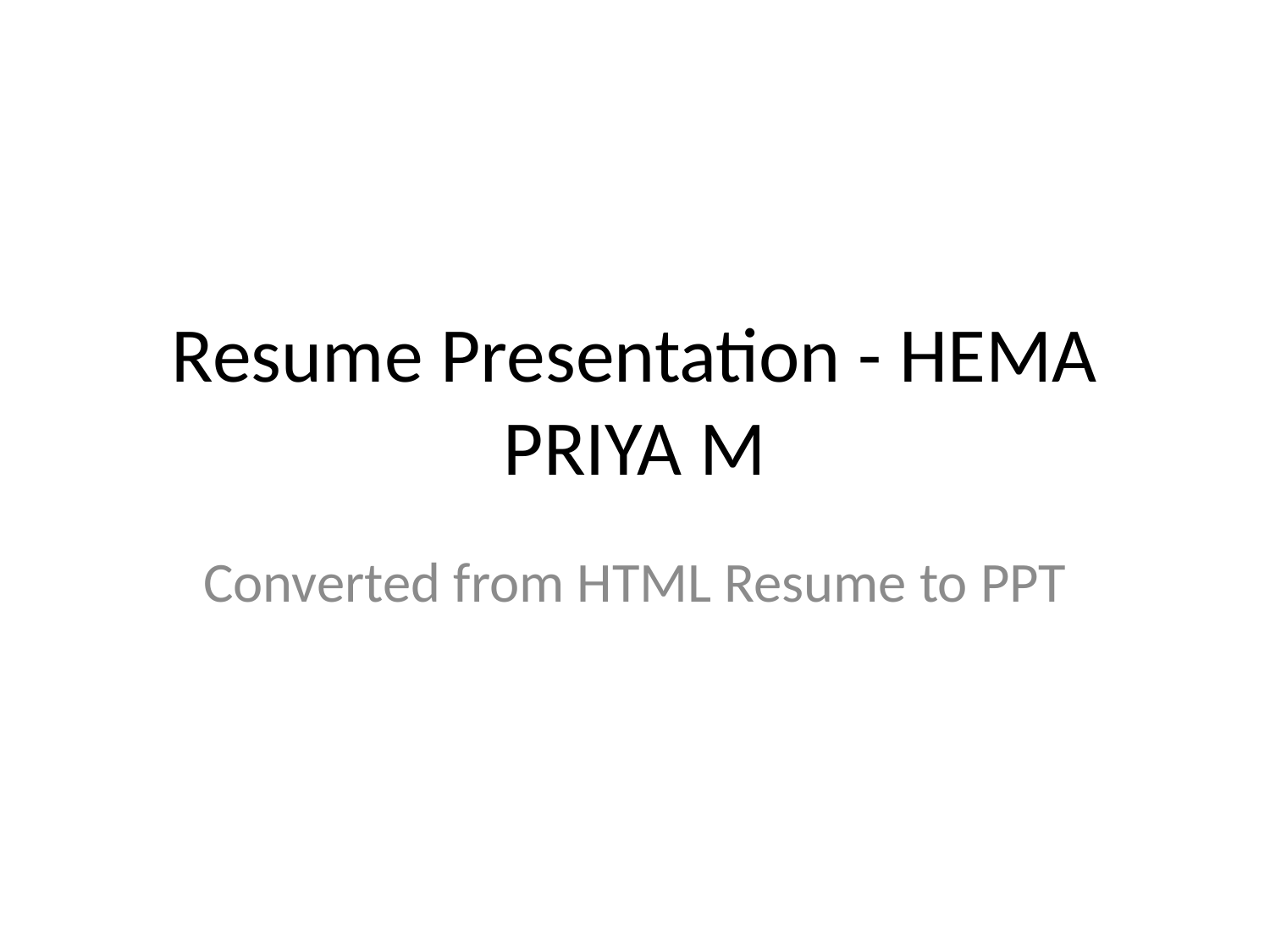

# Resume Presentation - HEMA PRIYA M
Converted from HTML Resume to PPT